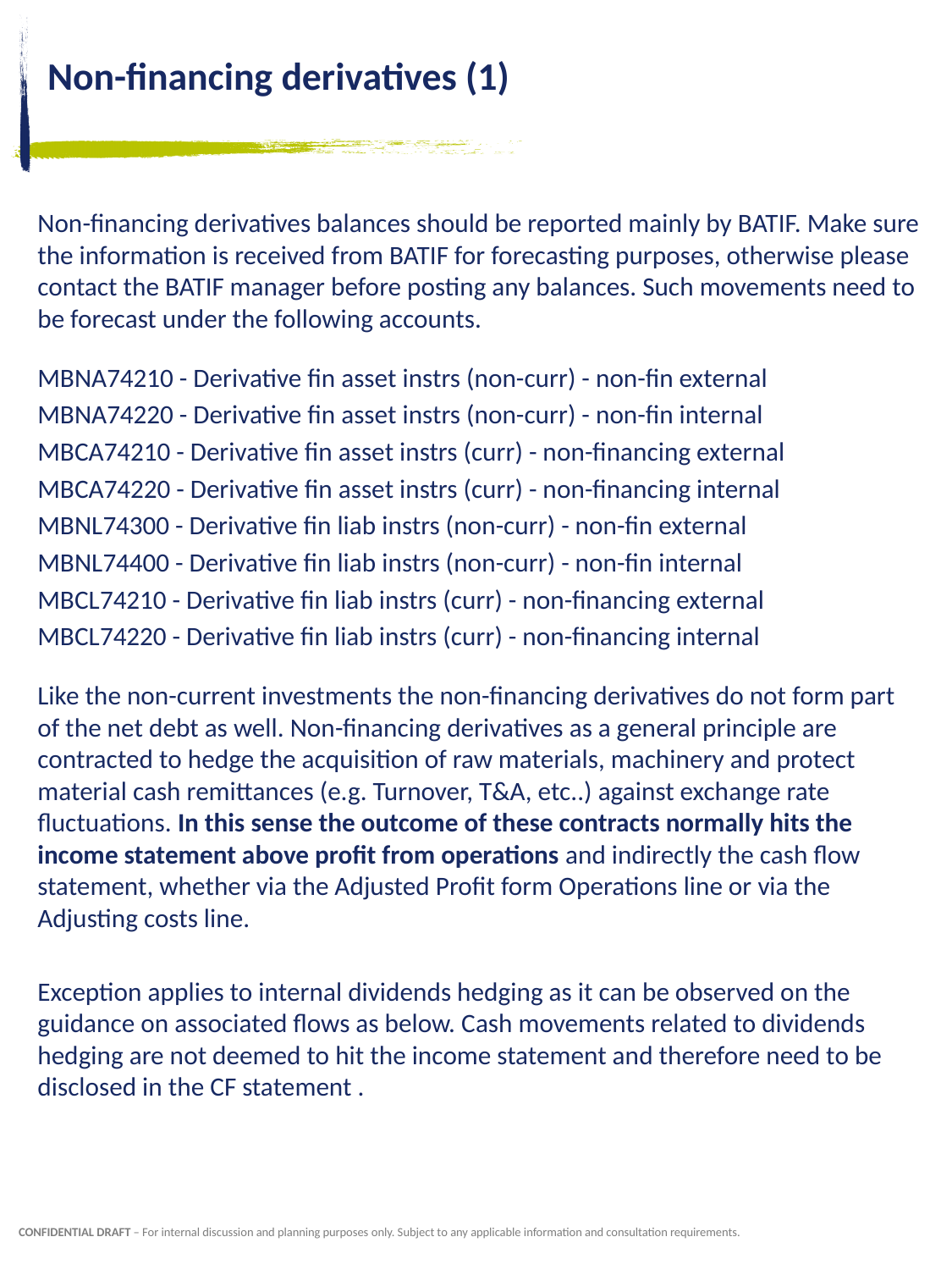

# Non-financing derivatives (1)
Non-financing derivatives balances should be reported mainly by BATIF. Make sure the information is received from BATIF for forecasting purposes, otherwise please contact the BATIF manager before posting any balances. Such movements need to be forecast under the following accounts.

MBNA74210 - Derivative fin asset instrs (non-curr) - non-fin external
MBNA74220 - Derivative fin asset instrs (non-curr) - non-fin internal
MBCA74210 - Derivative fin asset instrs (curr) - non-financing external
MBCA74220 - Derivative fin asset instrs (curr) - non-financing internal
MBNL74300 - Derivative fin liab instrs (non-curr) - non-fin external
MBNL74400 - Derivative fin liab instrs (non-curr) - non-fin internal
MBCL74210 - Derivative fin liab instrs (curr) - non-financing external
MBCL74220 - Derivative fin liab instrs (curr) - non-financing internal

Like the non-current investments the non-financing derivatives do not form part of the net debt as well. Non-financing derivatives as a general principle are contracted to hedge the acquisition of raw materials, machinery and protect material cash remittances (e.g. Turnover, T&A, etc..) against exchange rate fluctuations. In this sense the outcome of these contracts normally hits the income statement above profit from operations and indirectly the cash flow statement, whether via the Adjusted Profit form Operations line or via the Adjusting costs line.

Exception applies to internal dividends hedging as it can be observed on the guidance on associated flows as below. Cash movements related to dividends hedging are not deemed to hit the income statement and therefore need to be disclosed in the CF statement .